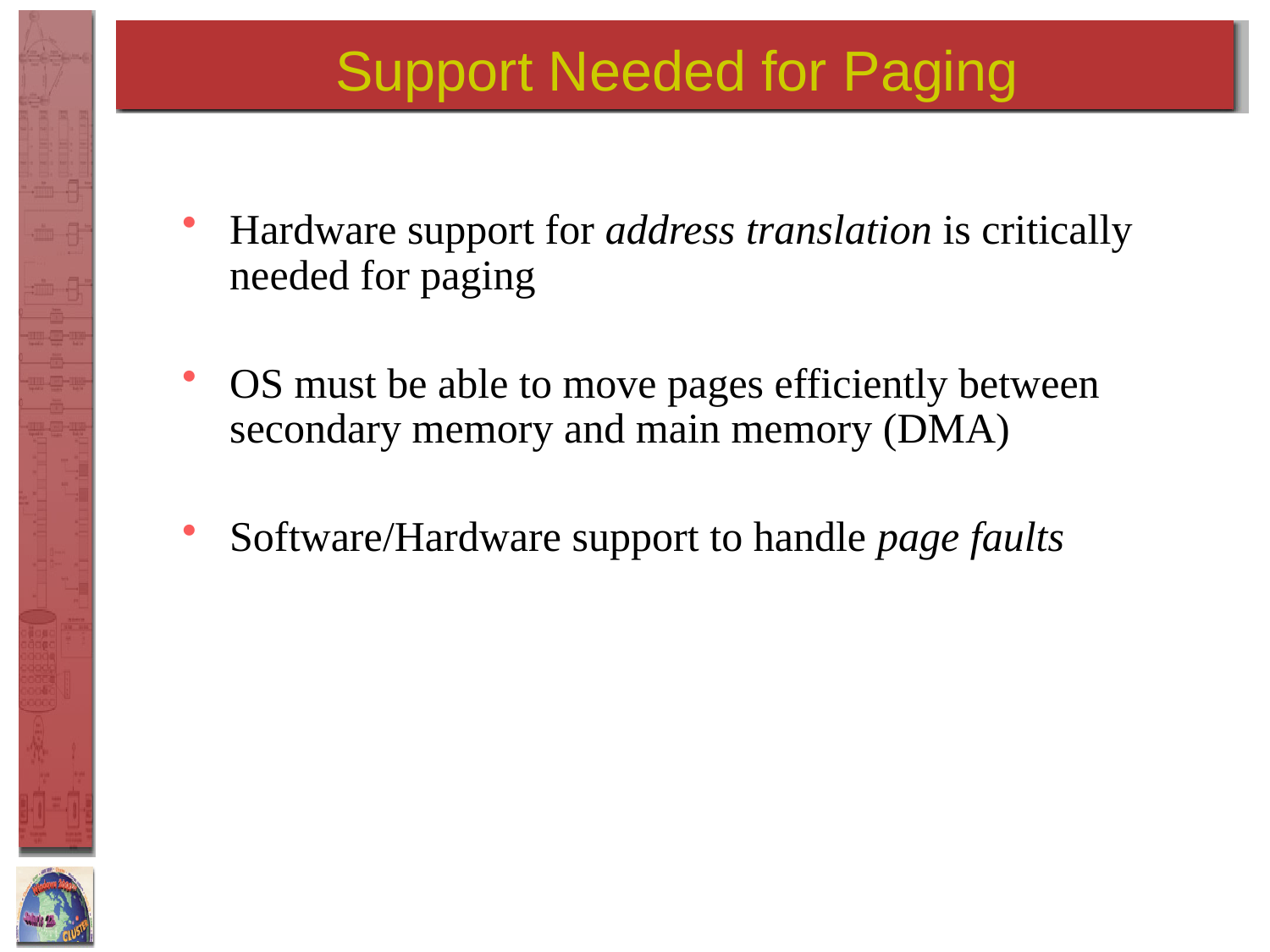

# Support Needed for Paging
Hardware support for address translation is critically needed for paging

OS must be able to move pages efficiently between secondary memory and main memory (DMA)

Software/Hardware support to handle page faults